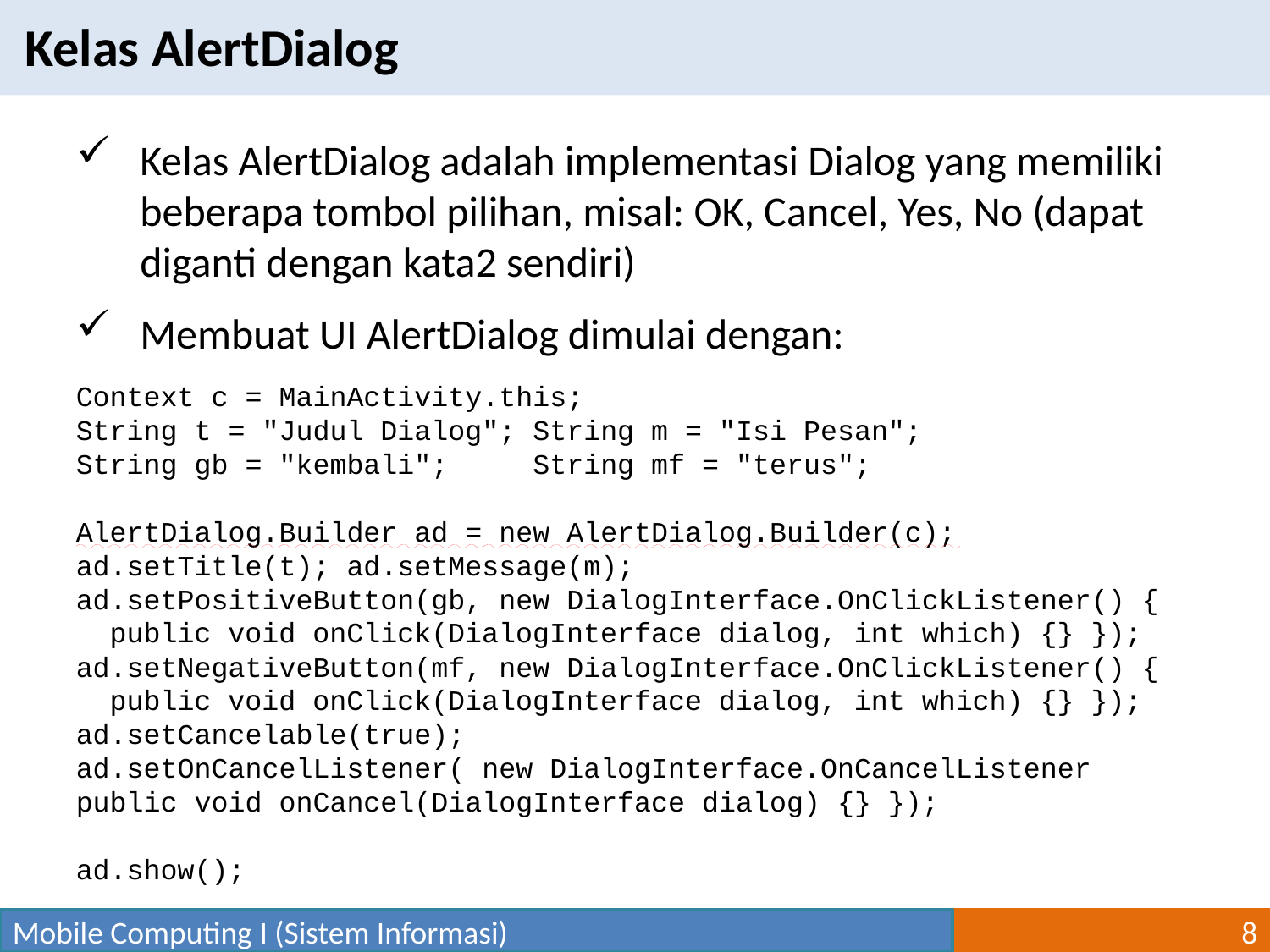

Kelas AlertDialog
Kelas AlertDialog adalah implementasi Dialog yang memiliki beberapa tombol pilihan, misal: OK, Cancel, Yes, No (dapat diganti dengan kata2 sendiri)
Membuat UI AlertDialog dimulai dengan:
Context c = MainActivity.this;
String t = "Judul Dialog"; String m = "Isi Pesan";
String gb = "kembali";     String mf = "terus";

AlertDialog.Builder ad = new AlertDialog.Builder(c);
ad.setTitle(t); ad.setMessage(m);
ad.setPositiveButton(gb, new DialogInterface.OnClickListener() {
  public void onClick(DialogInterface dialog, int which) {} });
ad.setNegativeButton(mf, new DialogInterface.OnClickListener() {
  public void onClick(DialogInterface dialog, int which) {} });
ad.setCancelable(true);
ad.setOnCancelListener( new DialogInterface.OnCancelListener public void onCancel(DialogInterface dialog) {} });

ad.show();
Mobile Computing I (Sistem Informasi)
8